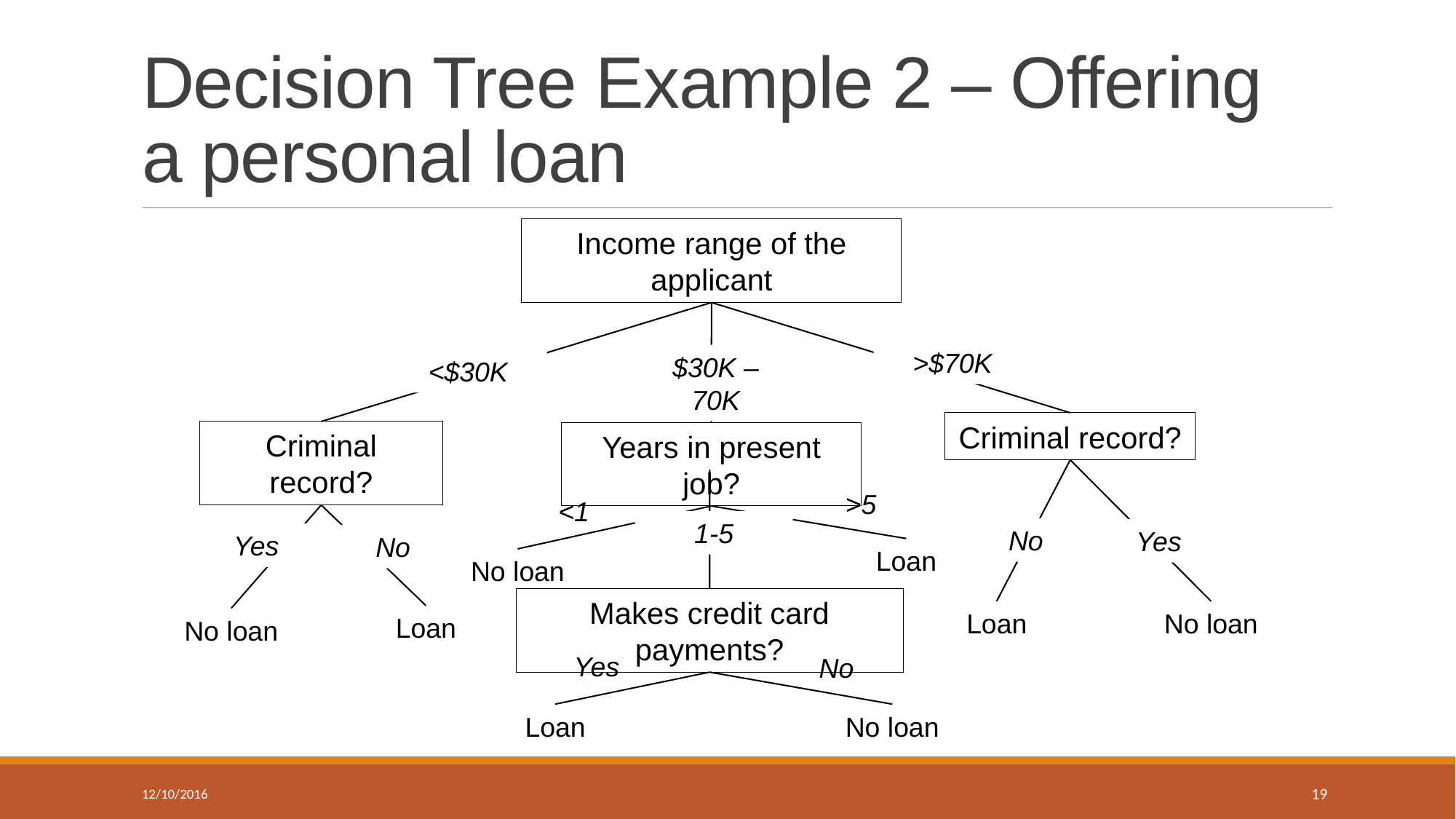

# Decision Tree Example 2 – Offering a personal loan
Income range of the applicant
>$70K
$30K – 70K
<$30K
Criminal record?
Criminal record?
Years in present job?
>5
<1
1-5
No
Yes
Yes
No
Loan
No loan
Makes credit card payments?
Loan
No loan
Loan
No loan
Yes
No
Loan
No loan
12/10/2016
19